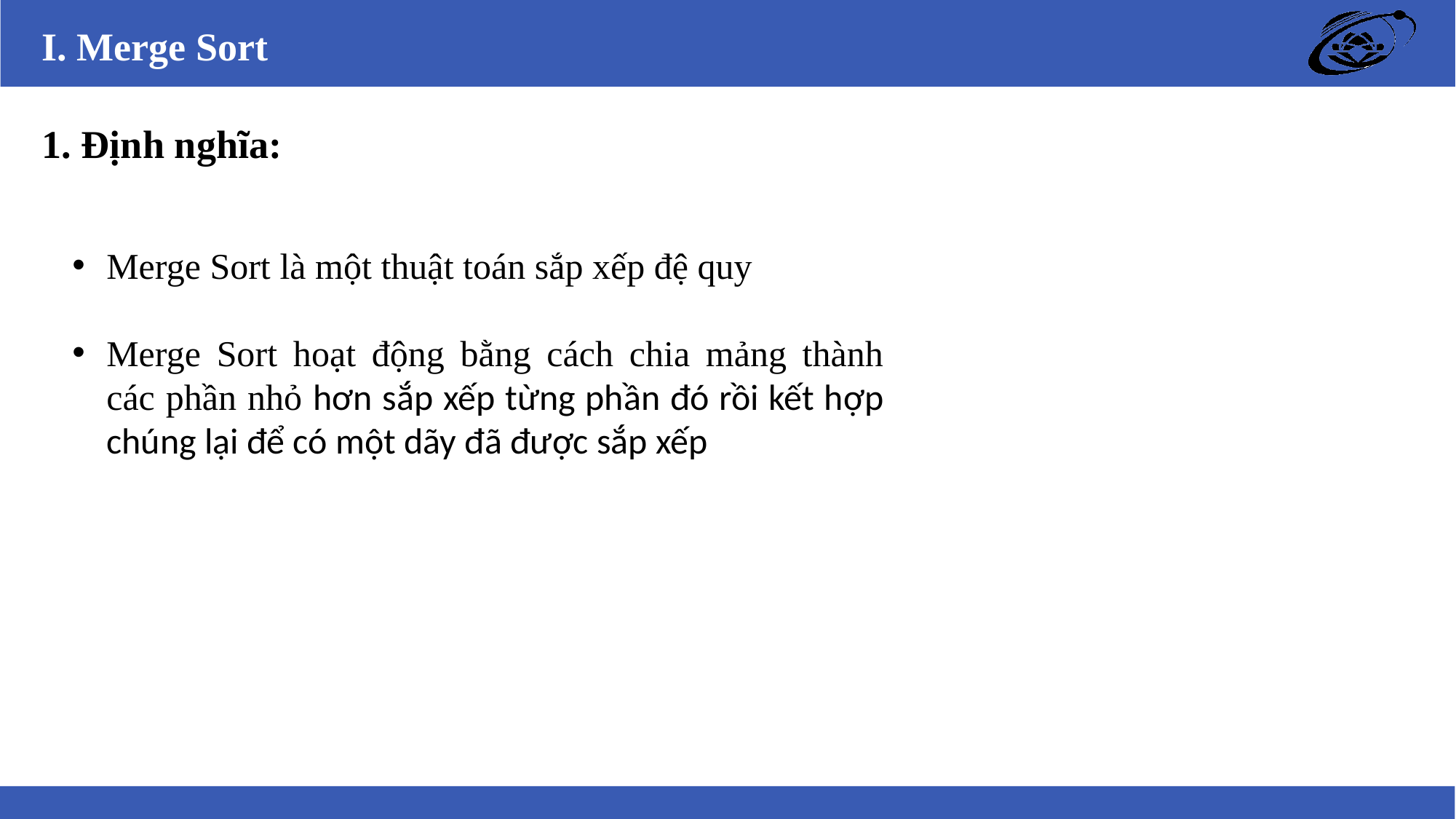

I. Merge Sort
1. Định nghĩa:
Merge Sort là một thuật toán sắp xếp đệ quy

Merge Sort hoạt động bằng cách chia mảng thành các phần nhỏ hơn sắp xếp từng phần đó rồi kết hợp chúng lại để có một dãy đã được sắp xếp